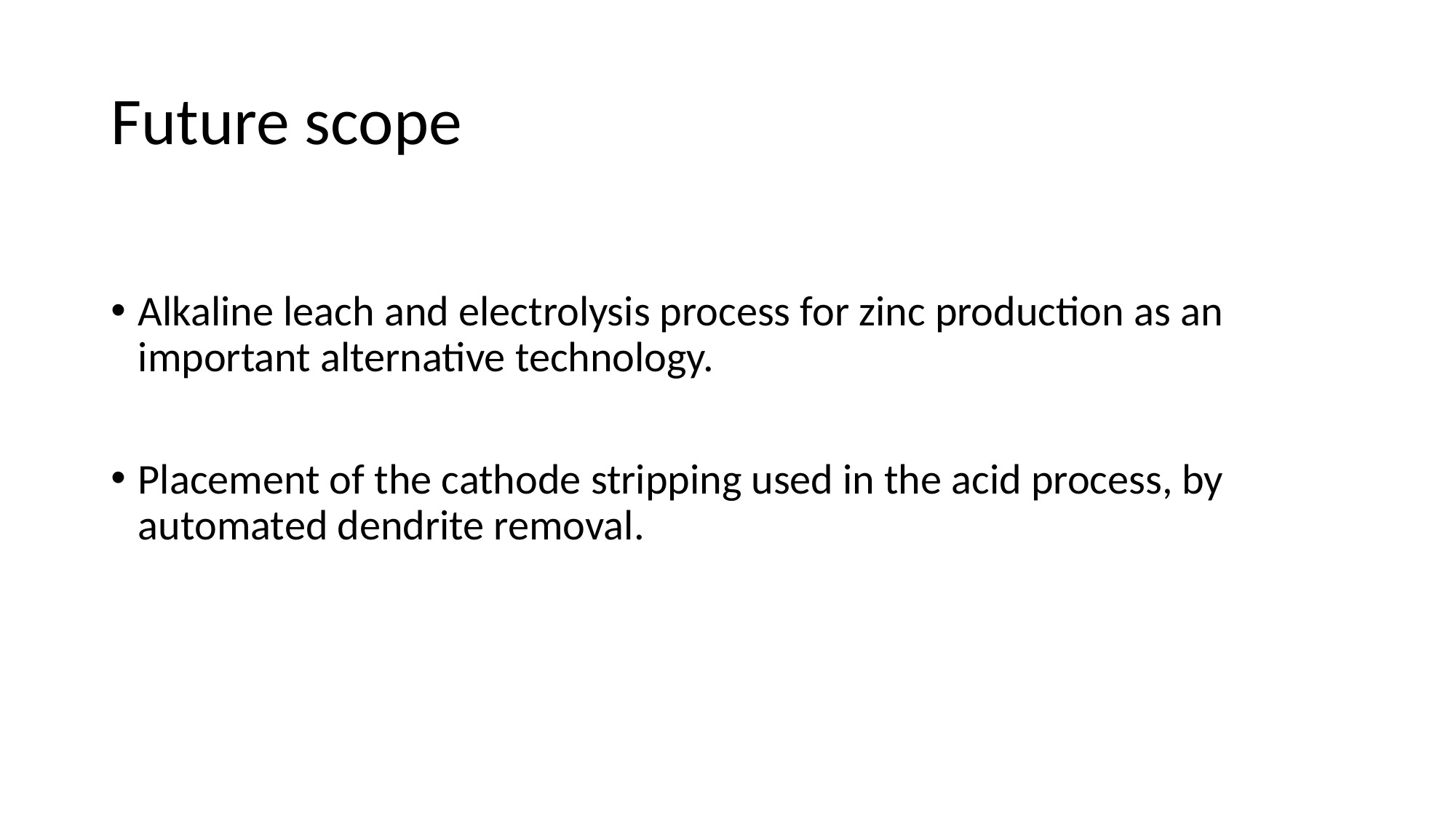

# Future scope

Alkaline leach and electrolysis process for zinc production as an important alternative technology.

Placement of the cathode stripping used in the acid process, by automated dendrite removal.